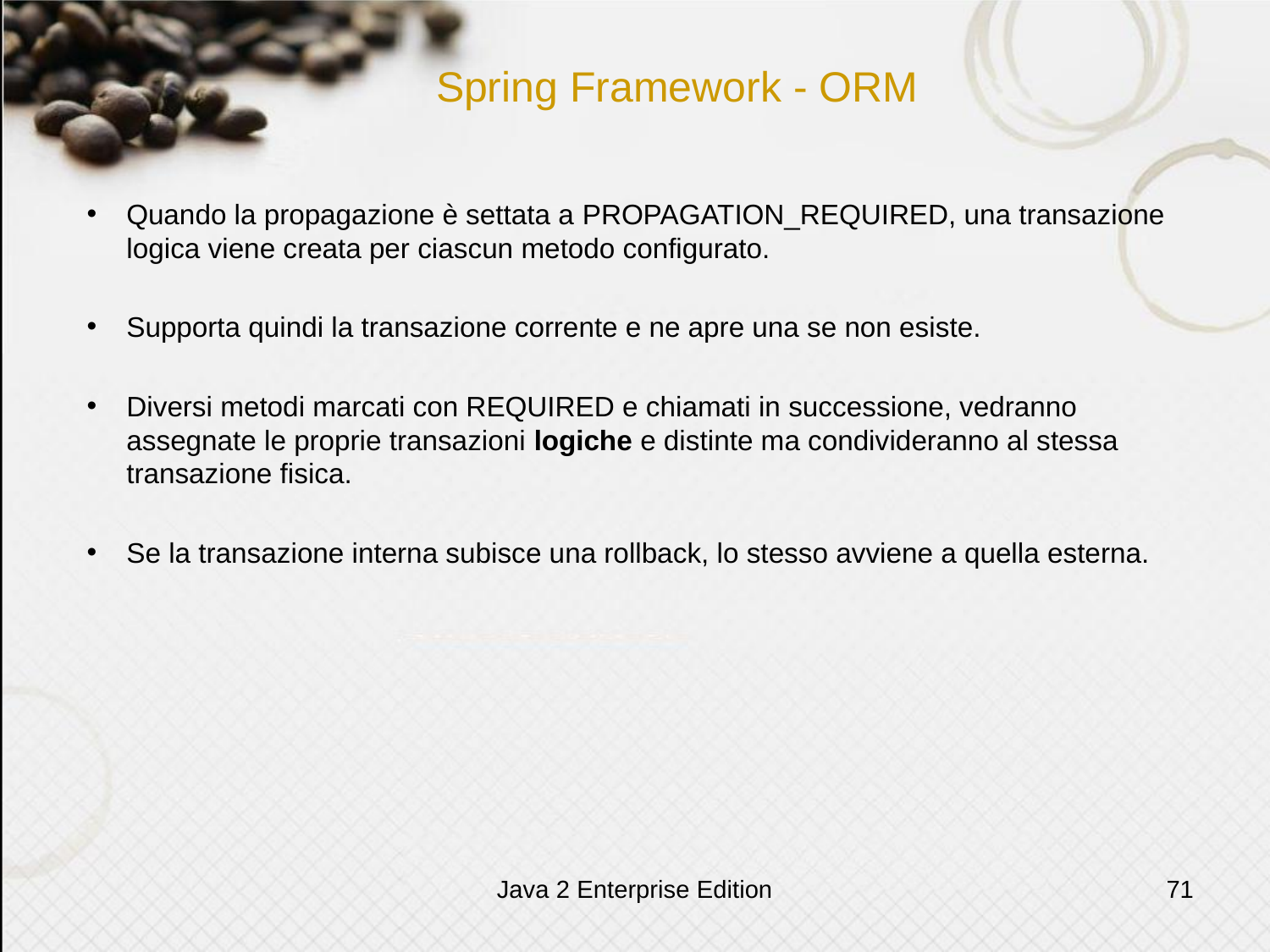

# Spring Framework - ORM
Quando la propagazione è settata a PROPAGATION_REQUIRED, una transazione logica viene creata per ciascun metodo configurato.

Supporta quindi la transazione corrente e ne apre una se non esiste.

Diversi metodi marcati con REQUIRED e chiamati in successione, vedranno assegnate le proprie transazioni logiche e distinte ma condivideranno al stessa transazione fisica.

Se la transazione interna subisce una rollback, lo stesso avviene a quella esterna.
Java 2 Enterprise Edition
71